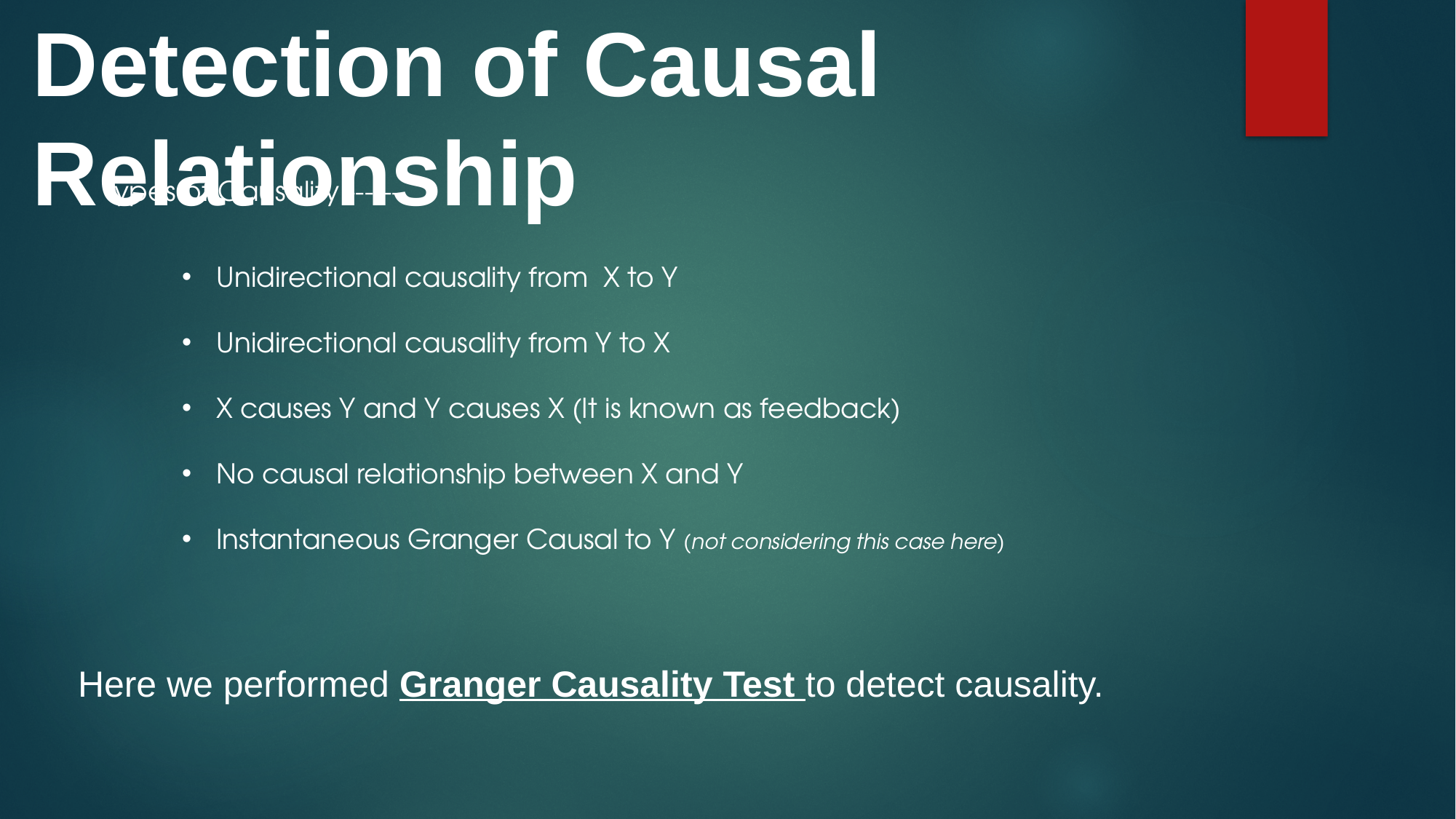

Detection of Causal Relationship
Types of Causality ------
Unidirectional causality from  X to Y

Unidirectional causality from Y to X

X causes Y and Y causes X (It is known as feedback)

No causal relationship between X and Y

Instantaneous Granger Causal to Y (not considering this case here)
Here we performed Granger Causality Test to detect causality.